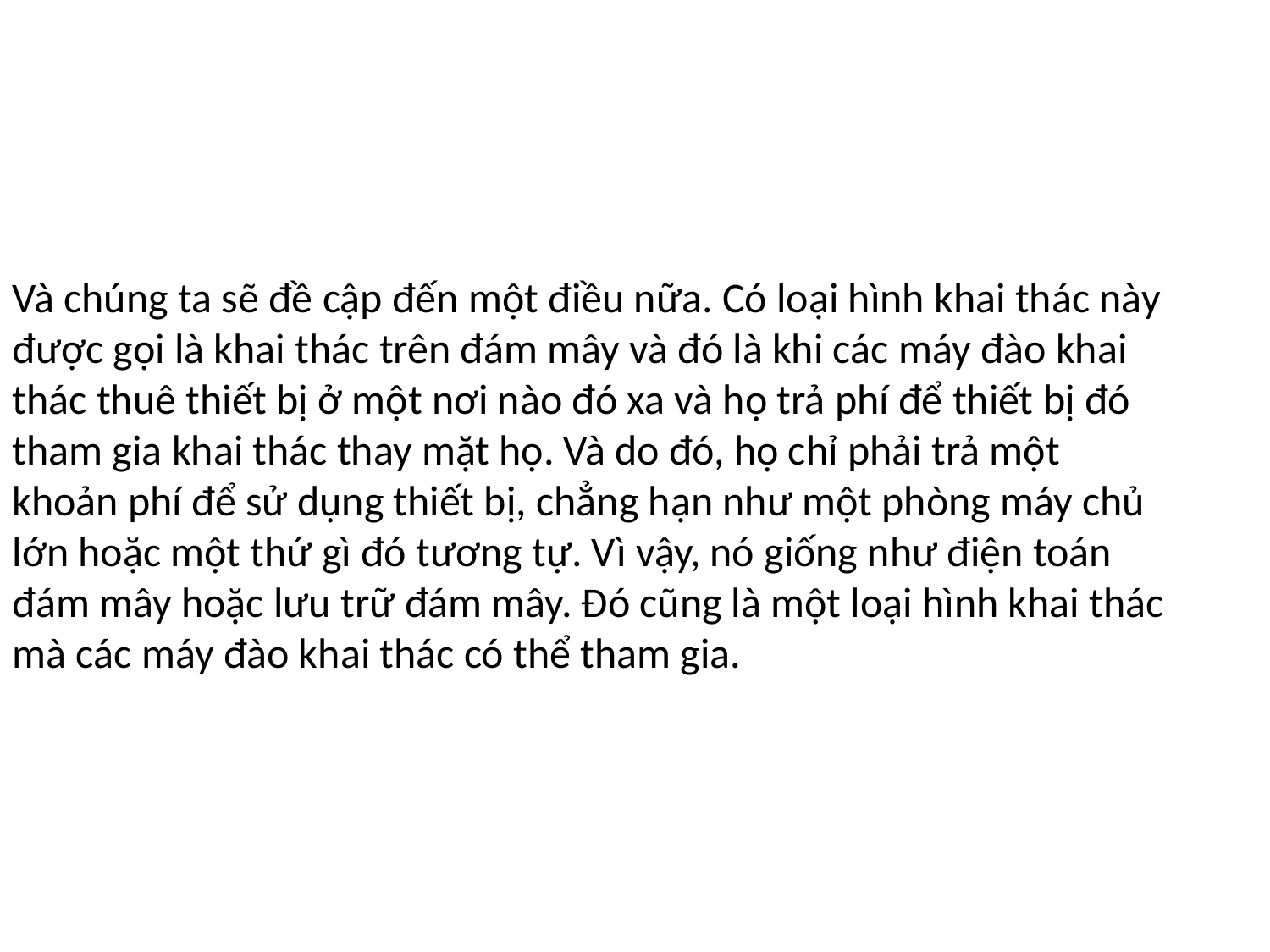

#
Và chúng ta sẽ đề cập đến một điều nữa. Có loại hình khai thác này được gọi là khai thác trên đám mây và đó là khi các máy đào khai thác thuê thiết bị ở một nơi nào đó xa và họ trả phí để thiết bị đó tham gia khai thác thay mặt họ. Và do đó, họ chỉ phải trả một khoản phí để sử dụng thiết bị, chẳng hạn như một phòng máy chủ lớn hoặc một thứ gì đó tương tự. Vì vậy, nó giống như điện toán đám mây hoặc lưu trữ đám mây. Đó cũng là một loại hình khai thác mà các máy đào khai thác có thể tham gia.